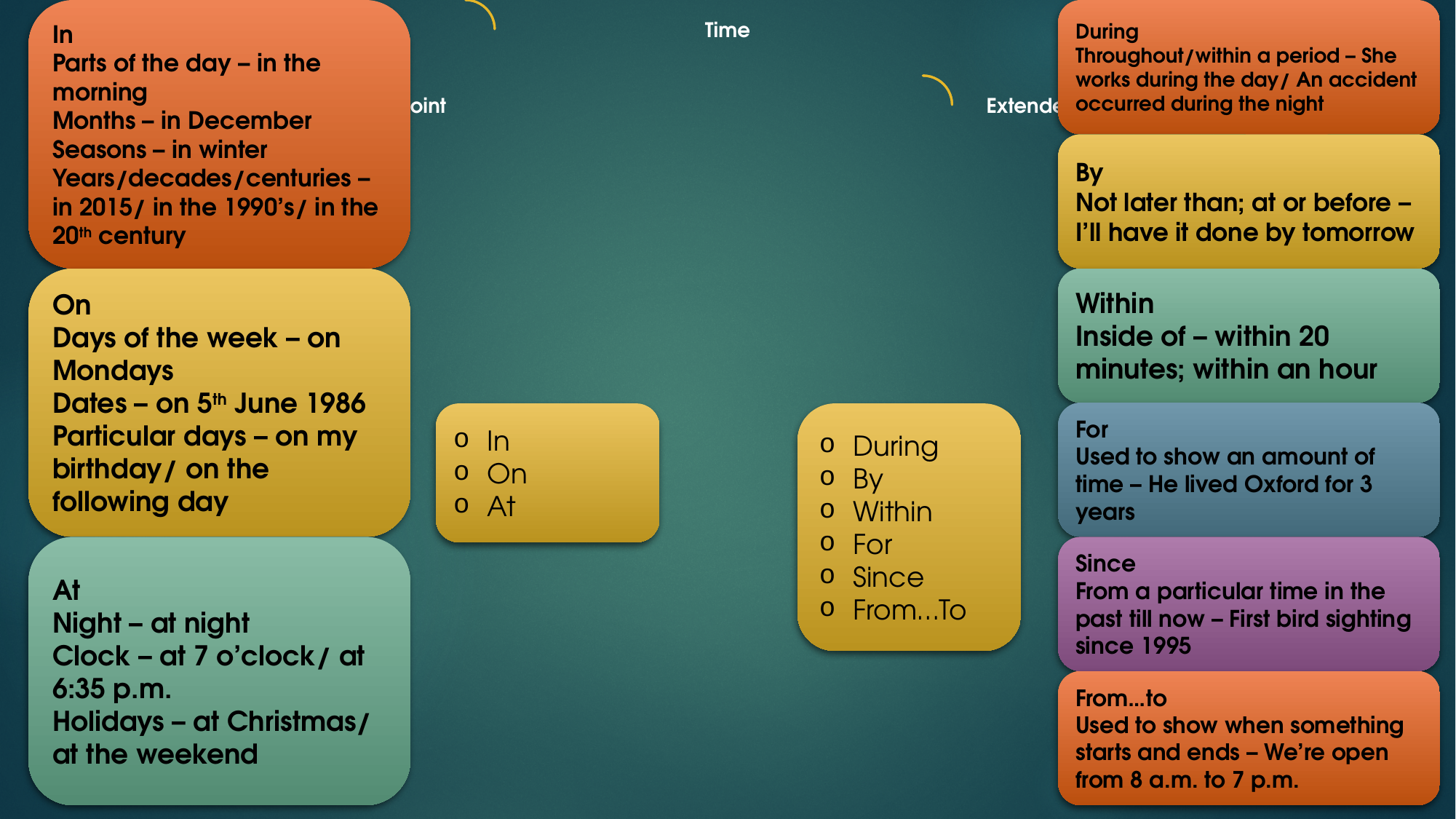

In
Parts of the day – in the morning
Months – in December
Seasons – in winter
Years/decades/centuries – in 2015/ in the 1990’s/ in the 20th century
On
Days of the week – on Mondays
Dates – on 5th June 1986
Particular days – on my birthday/ on the following day
At
Night – at night
Clock – at 7 o’clock/ at 6:35 p.m.
Holidays – at Christmas/ at the weekend
During
By
Not later than; at or before – I’ll have it done by tomorrow
Within
Inside of – within 20 minutes; within an hour
For
Used to show an amount of time – He lived Oxford for 3 years
Since
From a particular time in the past till now – First bird sighting since 1995
From…to
Used to show when something starts and ends – We’re open from 8 a.m. to 7 p.m.
Time
Point
Extended
In
On
At
During
By
Within
For
Since
From…To